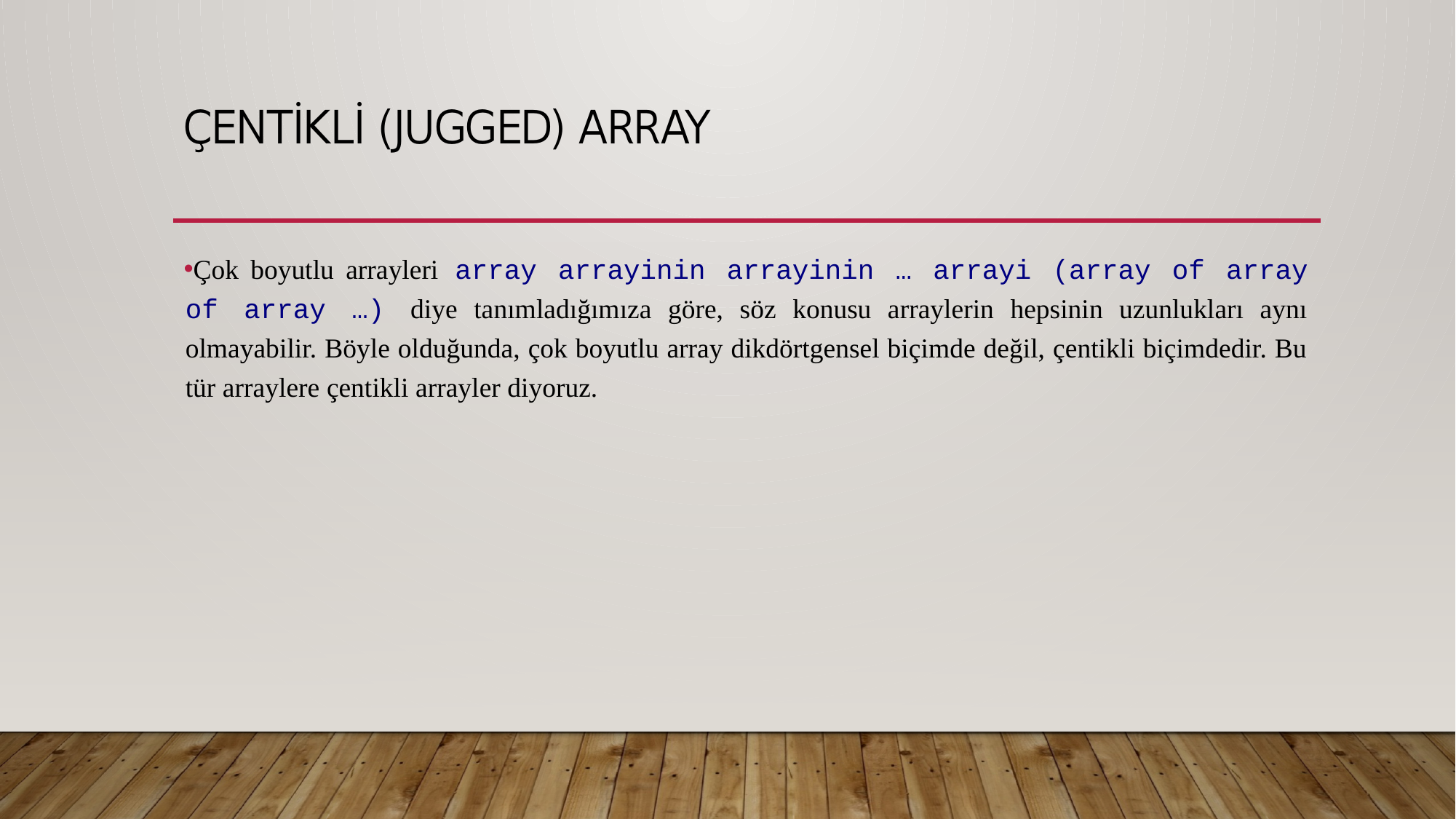

40
# Çentikli (jugged) Array
Çok boyutlu arrayleri array arrayinin arrayinin … arrayi (array of array of array …) diye tanımladığımıza göre, söz konusu arraylerin hepsinin uzunlukları aynı olmayabilir. Böyle olduğunda, çok boyutlu array dikdörtgensel biçimde değil, çentikli biçimdedir. Bu tür arraylere çentikli arrayler diyoruz.